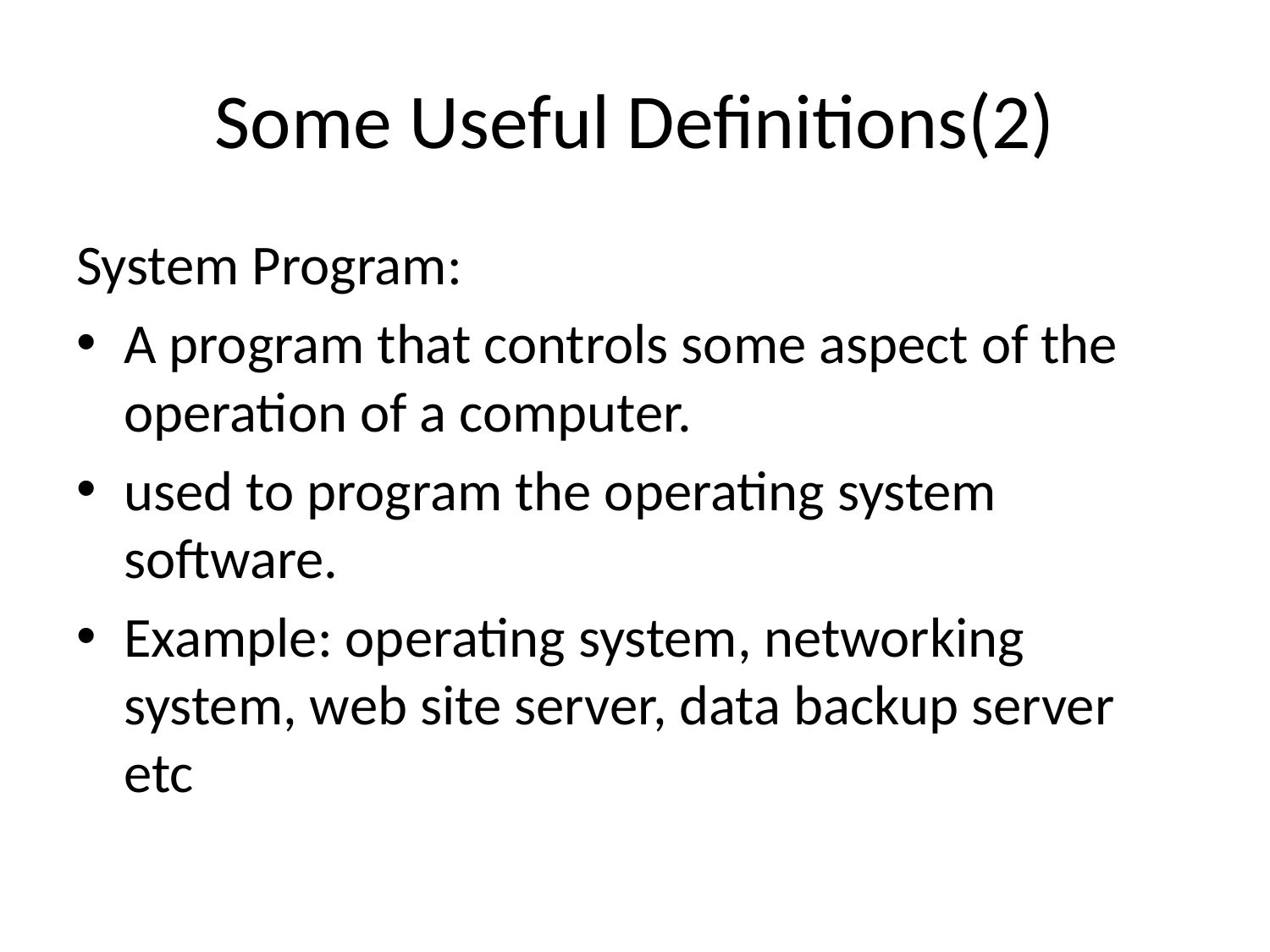

# Some Useful Definitions(2)
System Program:
A program that controls some aspect of the operation of a computer.
used to program the operating system software.
Example: operating system, networking system, web site server, data backup server etc